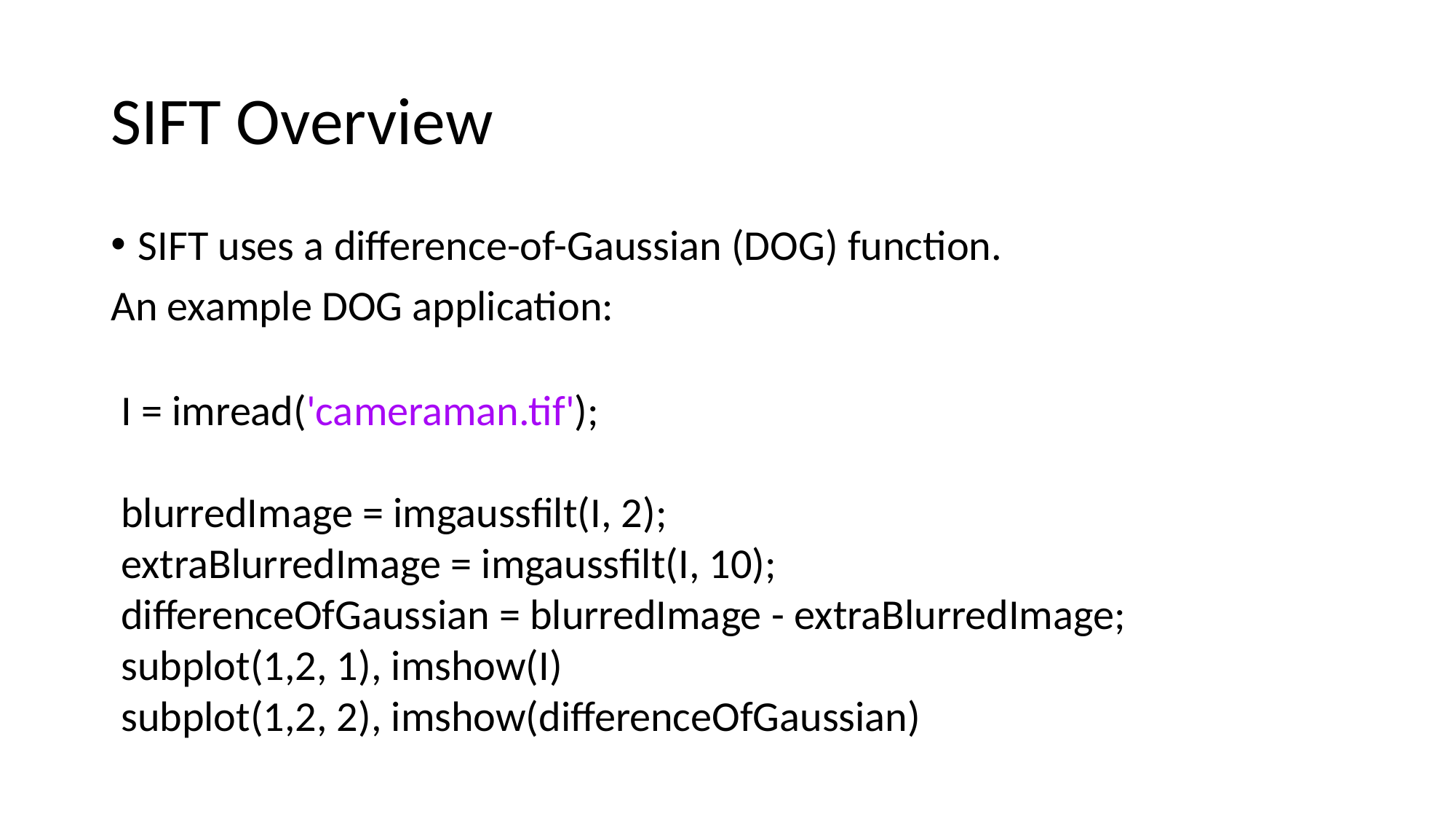

# SIFT Overview
SIFT uses a difference-of-Gaussian (DOG) function.
An example DOG application:
I = imread('cameraman.tif');

blurredImage = imgaussfilt(I, 2);
extraBlurredImage = imgaussfilt(I, 10);
differenceOfGaussian = blurredImage - extraBlurredImage;
subplot(1,2, 1), imshow(I)
subplot(1,2, 2), imshow(differenceOfGaussian)